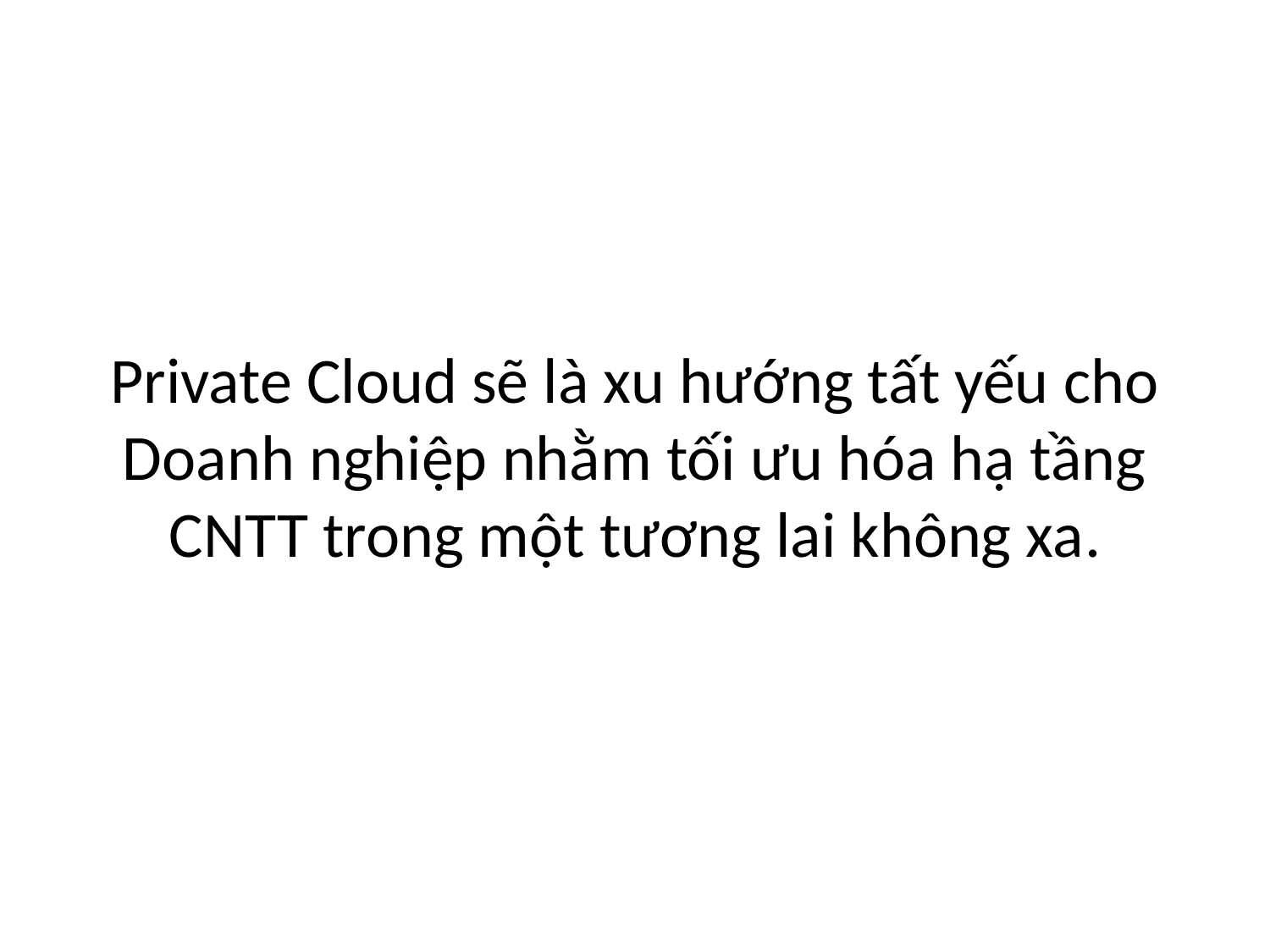

# Private Cloud sẽ là xu hướng tất yếu cho Doanh nghiệp nhằm tối ưu hóa hạ tầng CNTT trong một tương lai không xa.